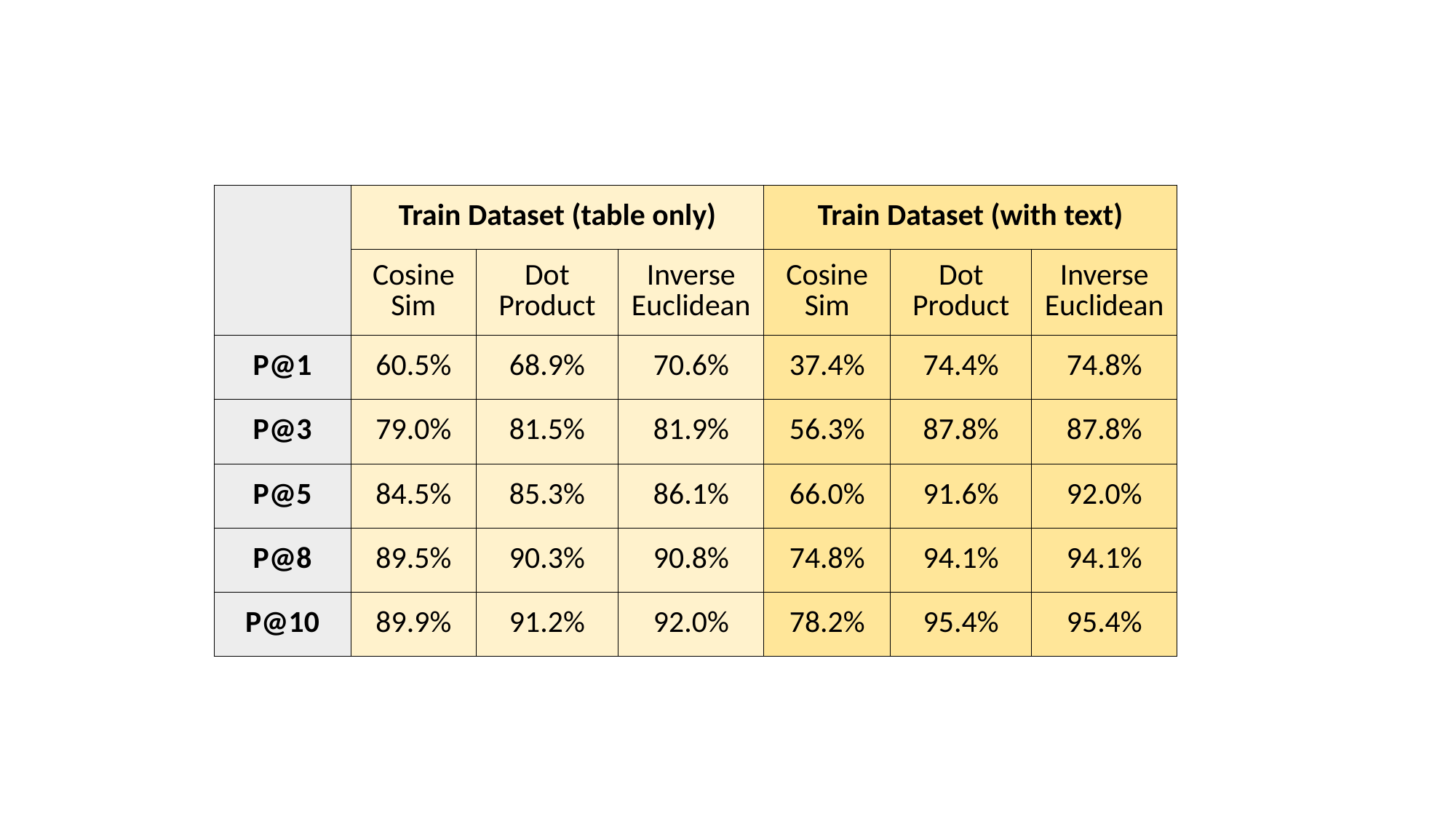

|  | Train Dataset (table only) |  |  | Train Dataset (with text) |  |  |
| --- | --- | --- | --- | --- | --- | --- |
|  | Cosine Sim | Dot Product | Inverse Euclidean | Cosine Sim | Dot Product | Inverse Euclidean |
| P@1 | 60.5% | 68.9% | 70.6% | 37.4% | 74.4% | 74.8% |
| P@3 | 79.0% | 81.5% | 81.9% | 56.3% | 87.8% | 87.8% |
| P@5 | 84.5% | 85.3% | 86.1% | 66.0% | 91.6% | 92.0% |
| P@8 | 89.5% | 90.3% | 90.8% | 74.8% | 94.1% | 94.1% |
| P@10 | 89.9% | 91.2% | 92.0% | 78.2% | 95.4% | 95.4% |